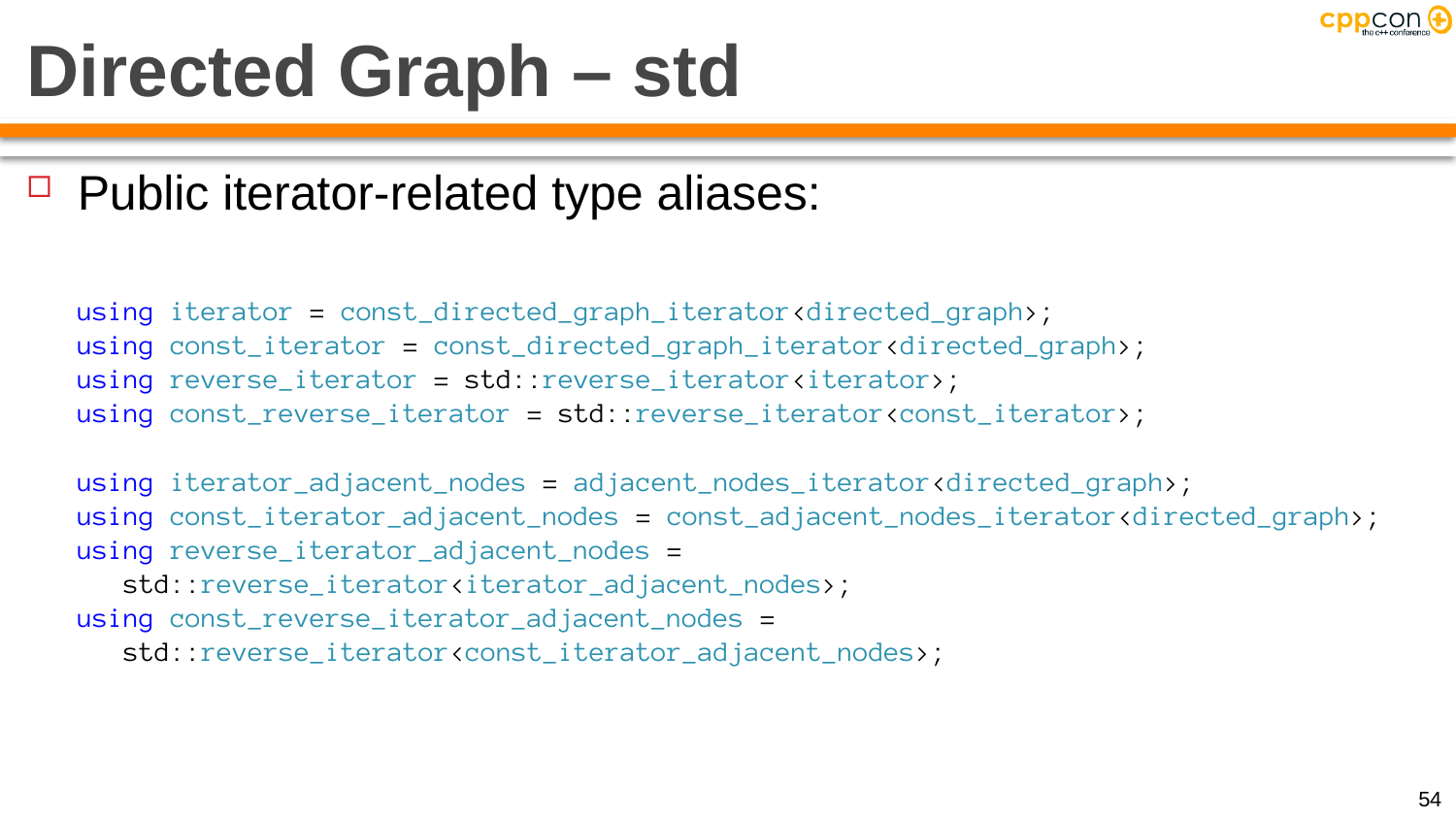

# Directed Graph – std
Public iterator-related type aliases:

using iterator = const_directed_graph_iterator<directed_graph>;
using const_iterator = const_directed_graph_iterator<directed_graph>;
using reverse_iterator = std::reverse_iterator<iterator>;
using const_reverse_iterator = std::reverse_iterator<const_iterator>;

using iterator_adjacent_nodes = adjacent_nodes_iterator<directed_graph>;
using const_iterator_adjacent_nodes = const_adjacent_nodes_iterator<directed_graph>;
using reverse_iterator_adjacent_nodes =
   std::reverse_iterator<iterator_adjacent_nodes>;
using const_reverse_iterator_adjacent_nodes =
   std::reverse_iterator<const_iterator_adjacent_nodes>;